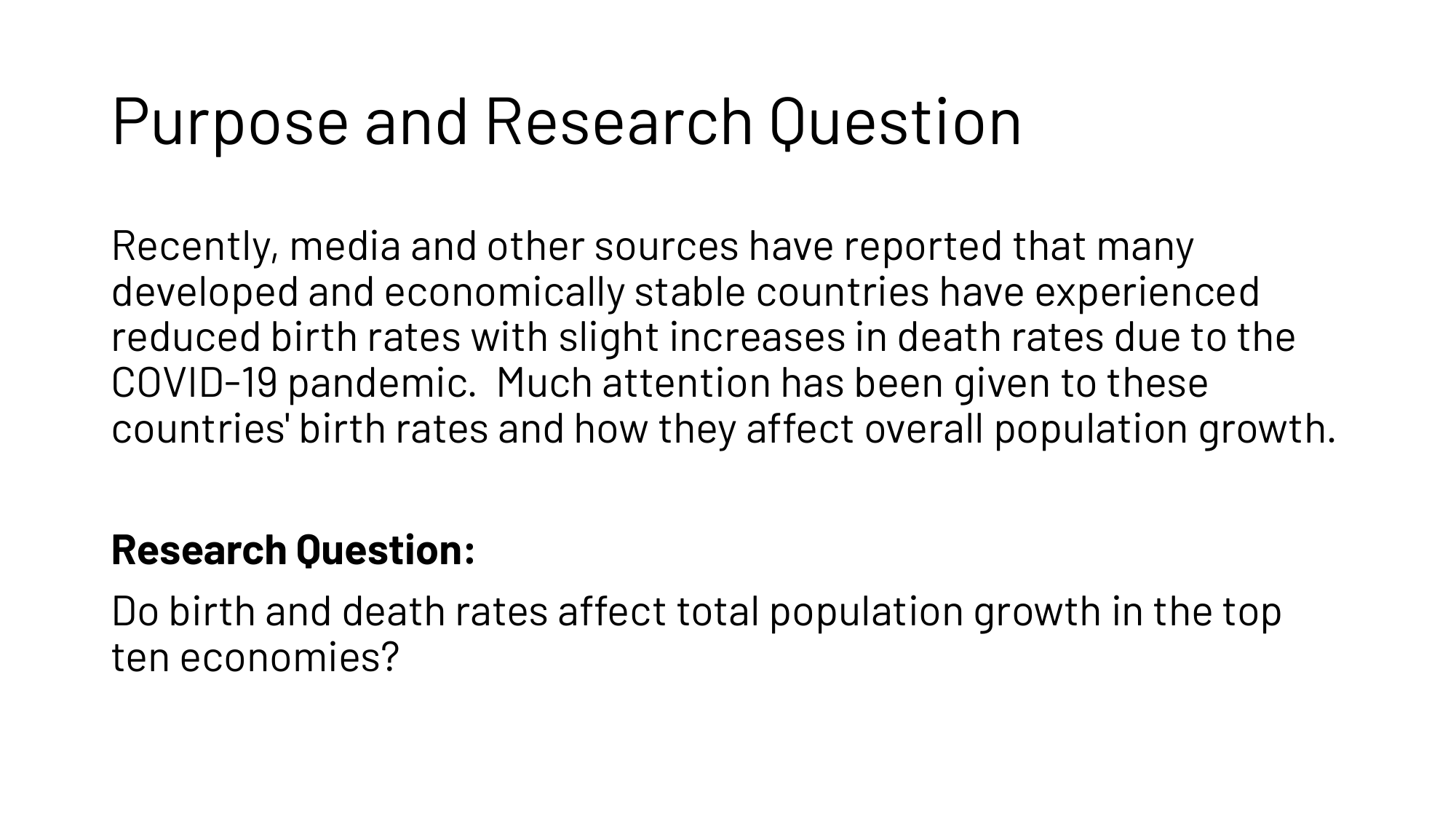

# Purpose and Research Question
Recently, media and other sources have reported that many developed and economically stable countries have experienced reduced birth rates with slight increases in death rates due to the COVID-19 pandemic.  Much attention has been given to these countries' birth rates and how they affect overall population growth.

Research Question:
Do birth and death rates affect total population growth in the top ten economies?